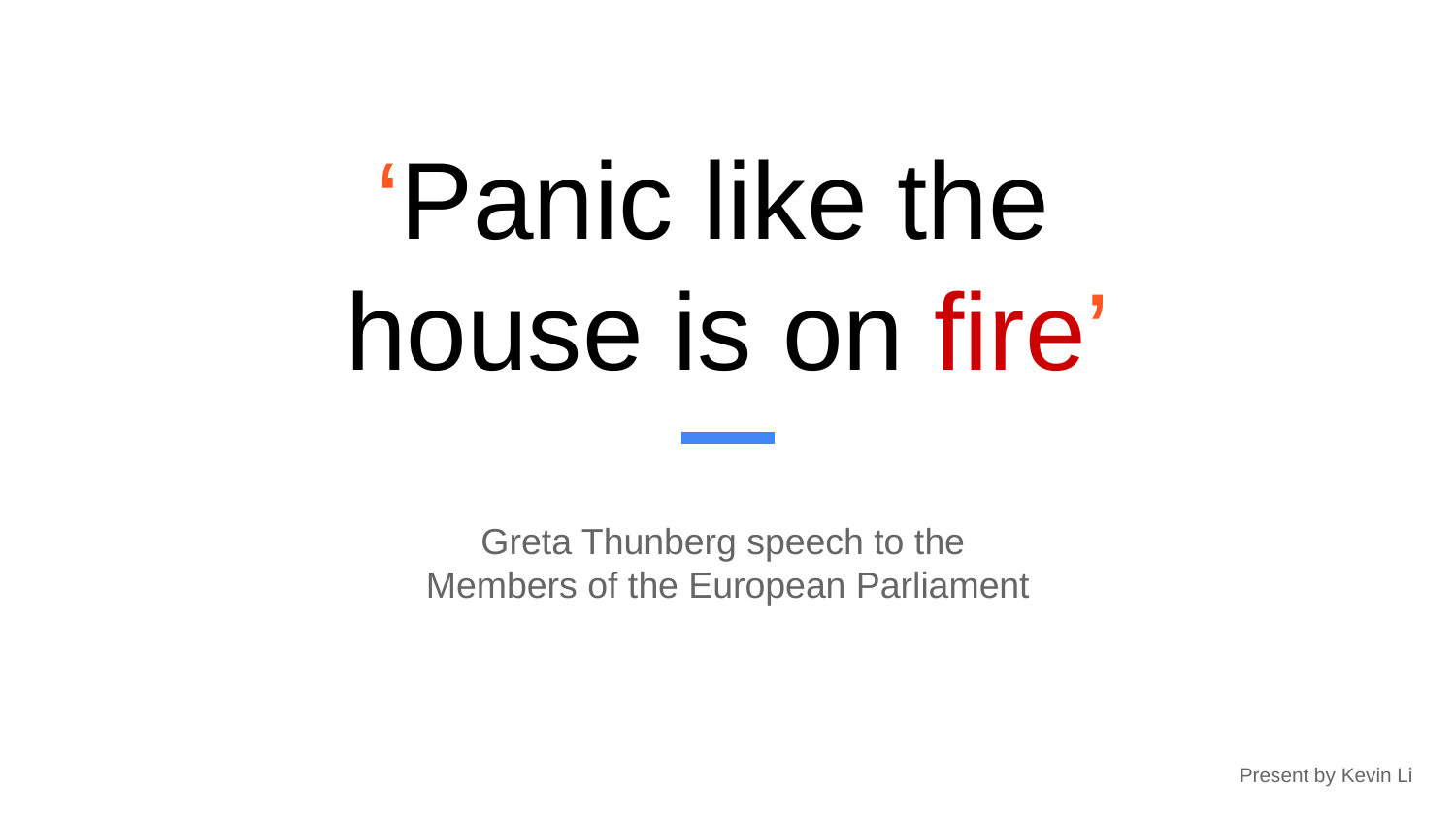

# ‘Panic like the
house is on fire’
Greta Thunberg speech to the
Members of the European Parliament
Present by Kevin Li